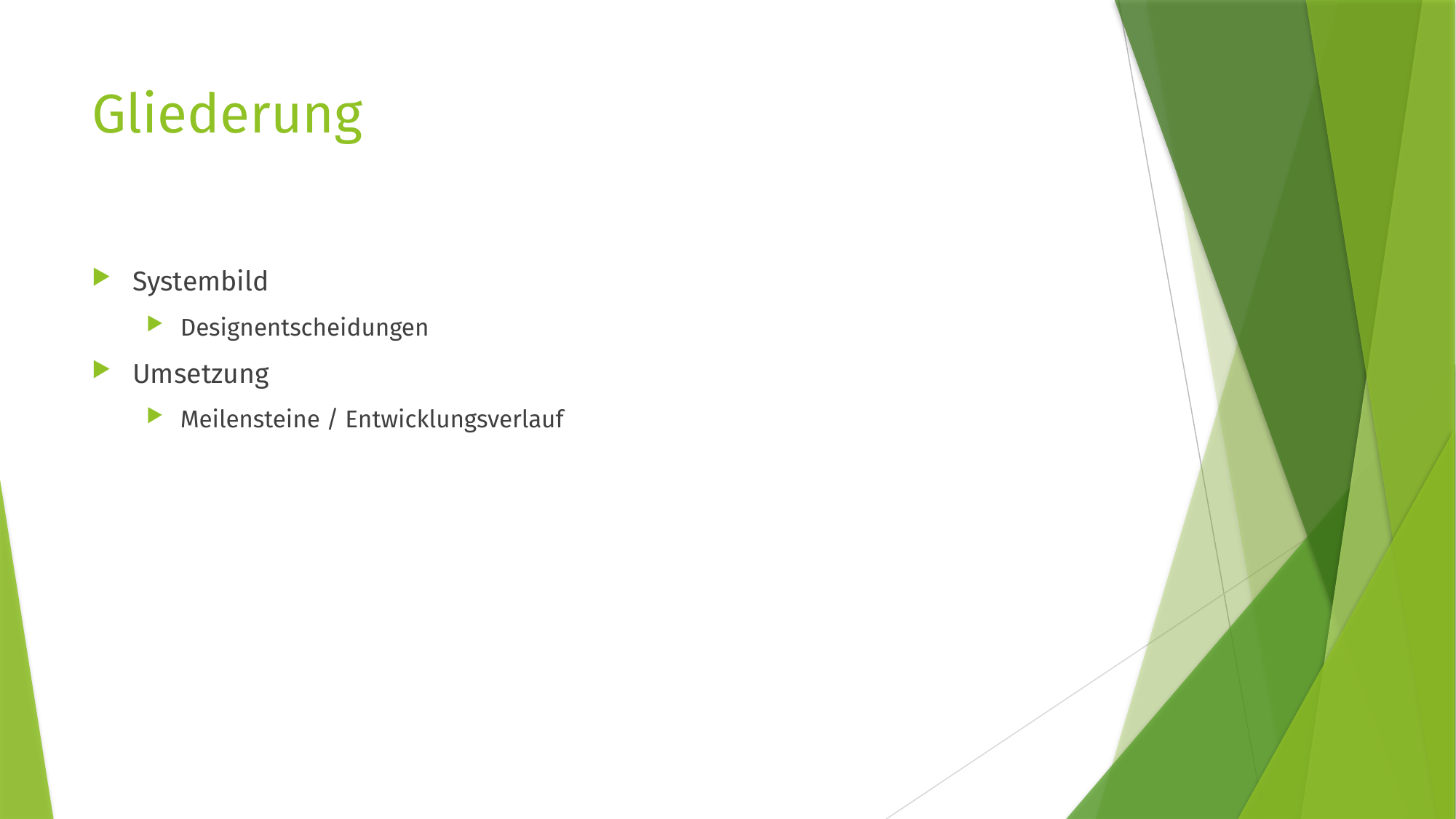

# Gliederung
Systembild
Designentscheidungen
Umsetzung
Meilensteine / Entwicklungsverlauf